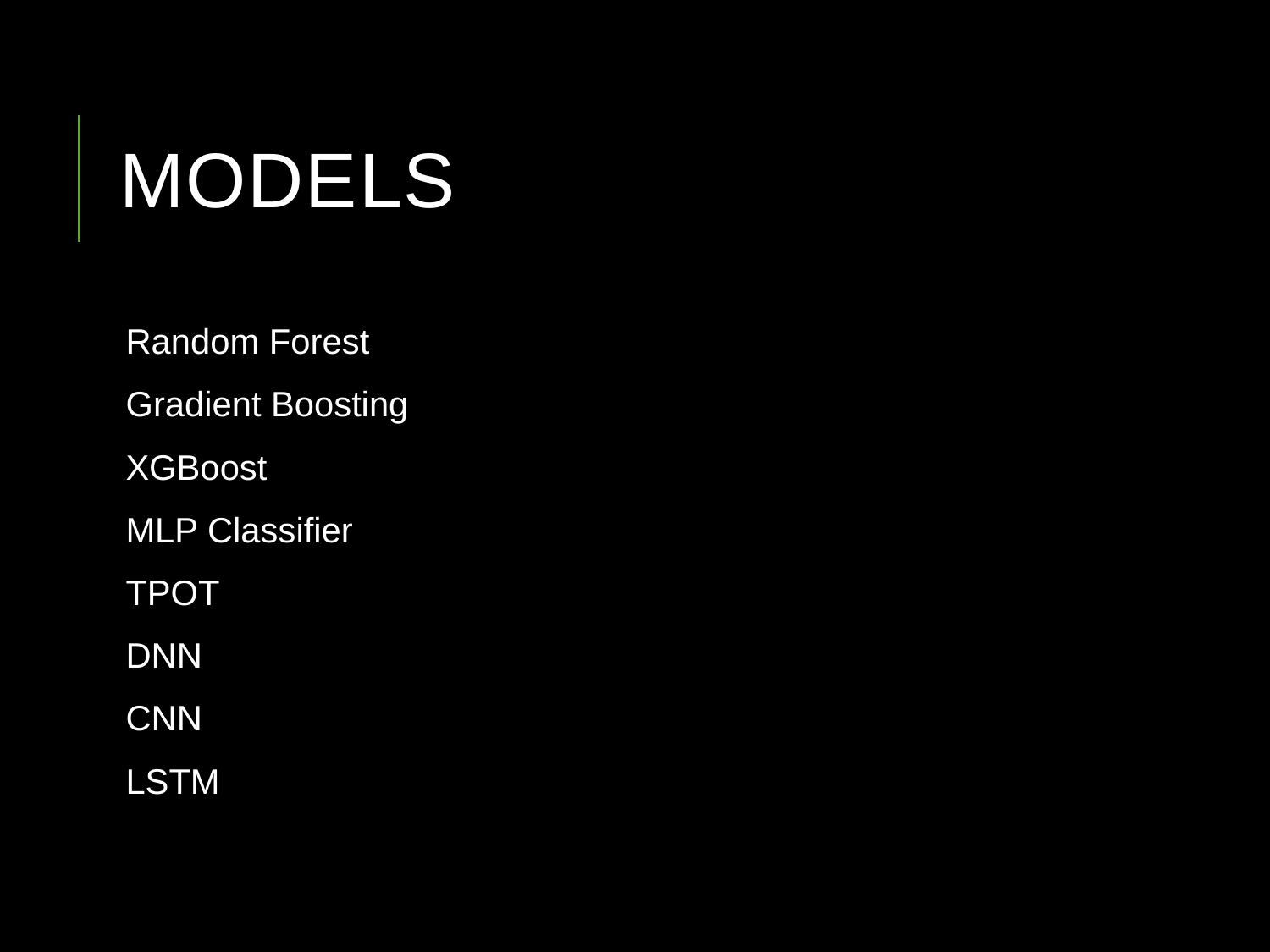

# Models
Random Forest
Gradient Boosting
XGBoost
MLP Classifier
TPOT
DNN
CNN
LSTM